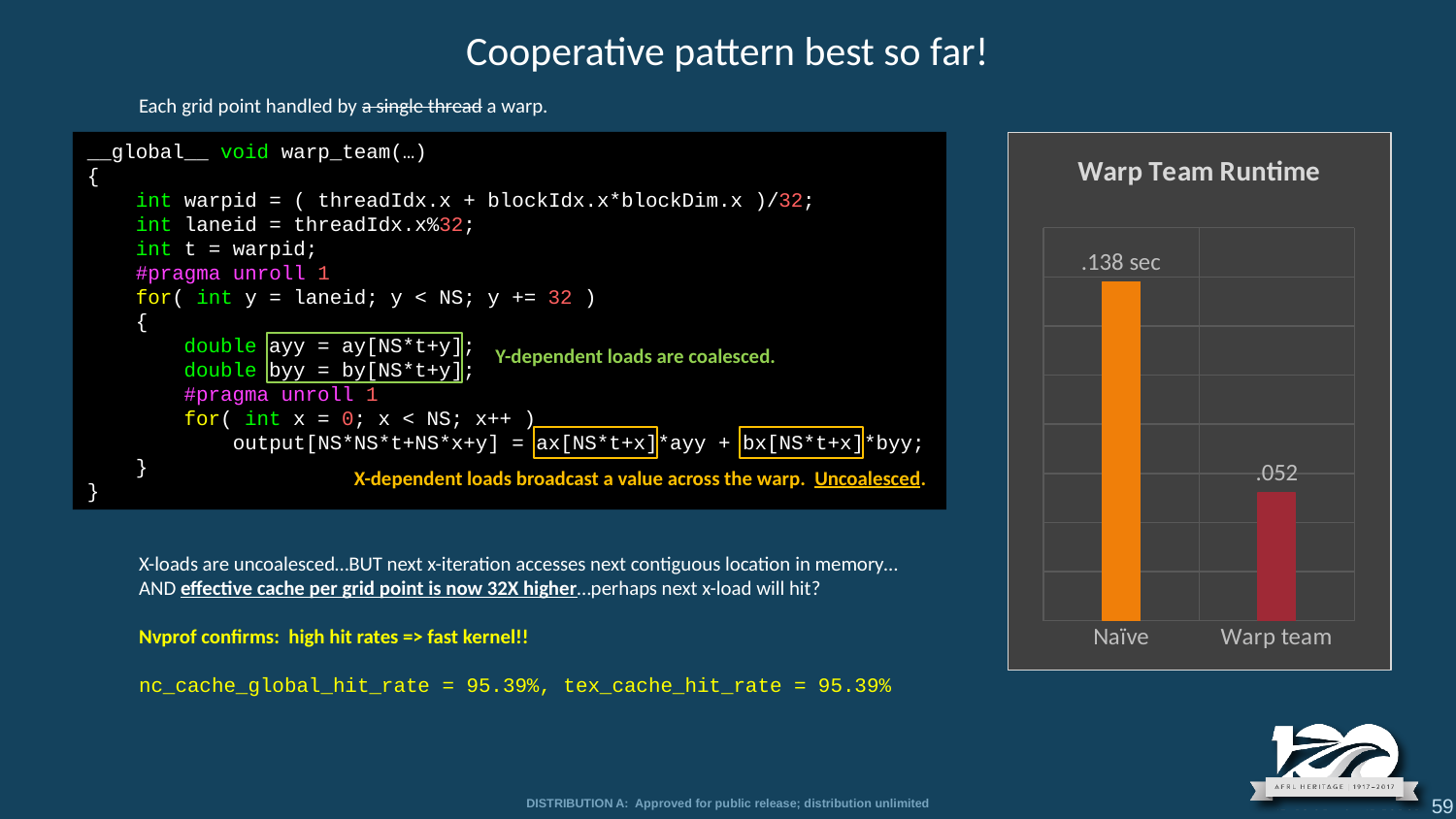

Cooperative pattern best so far!
Each grid point handled by a single thread a warp.
__global__ void warp_team(…)
{
    int warpid = ( threadIdx.x + blockIdx.x*blockDim.x )/32;
    int laneid = threadIdx.x%32;
    int t = warpid;
    #pragma unroll 1
    for( int y = laneid; y < NS; y += 32 )
    {
        double ayy = ay[NS*t+y];
        double byy = by[NS*t+y];
        #pragma unroll 1
        for( int x = 0; x < NS; x++ )
            output[NS*NS*t+NS*x+y] = ax[NS*t+x]*ayy + bx[NS*t+x]*byy;
    }
}

### Chart: Warp Team Runtime

| Category | Runtime |
|---|---|
| Naïve | 0.138 |
| Warp team | 0.052 |

Y-dependent loads are coalesced.

X-dependent loads broadcast a value across the warp.  Uncoalesced.
X-loads are uncoalesced…BUT next x-iteration accesses next contiguous location in memory…
AND effective cache per grid point is now 32X higher…perhaps next x-load will hit?

Nvprof confirms:  high hit rates => fast kernel!!

nc_cache_global_hit_rate = 95.39%, tex_cache_hit_rate = 95.39%